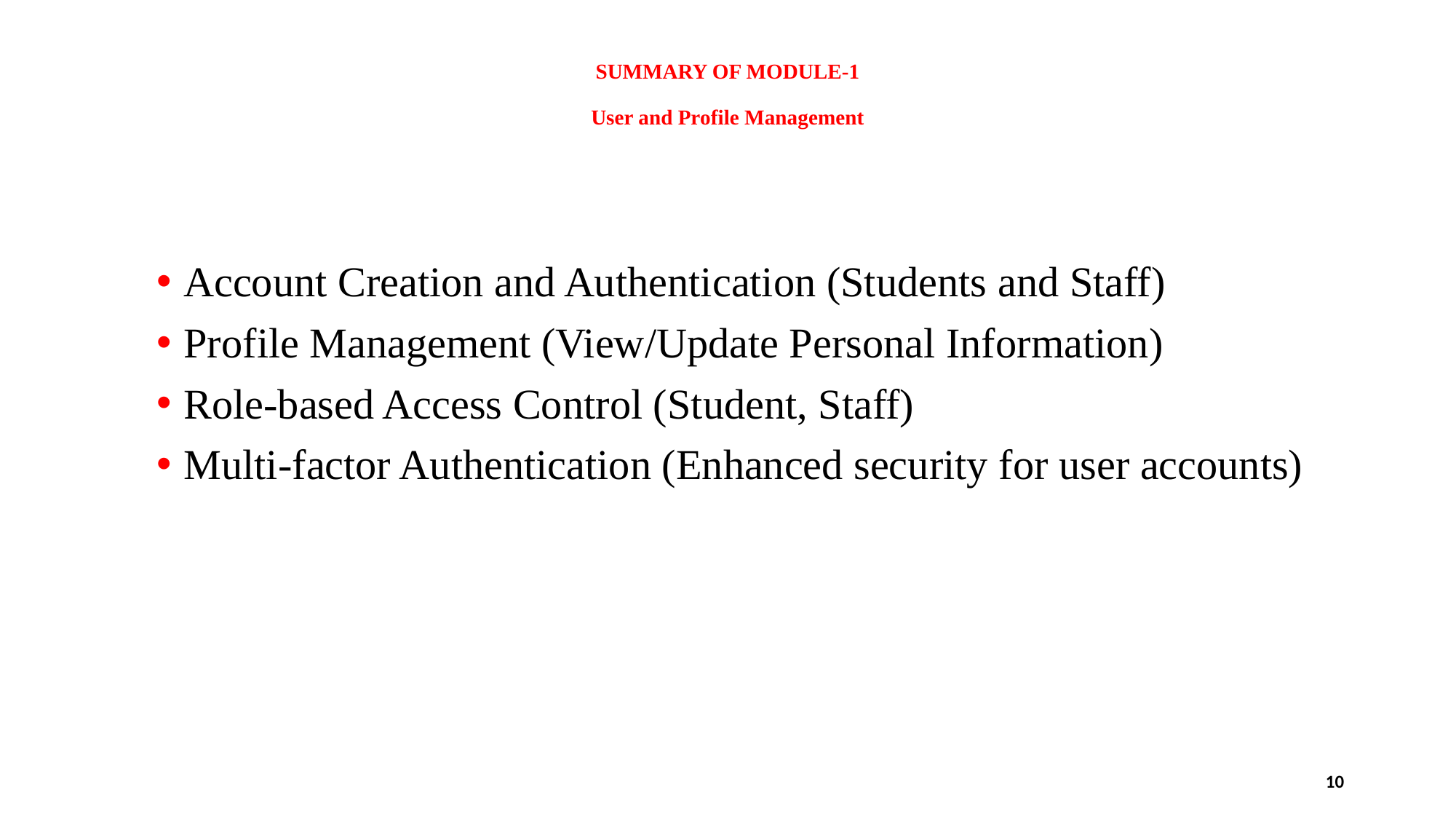

# SUMMARY OF MODULE-1 User and Profile Management
Account Creation and Authentication (Students and Staff)
Profile Management (View/Update Personal Information)
Role-based Access Control (Student, Staff)
Multi-factor Authentication (Enhanced security for user accounts)
10